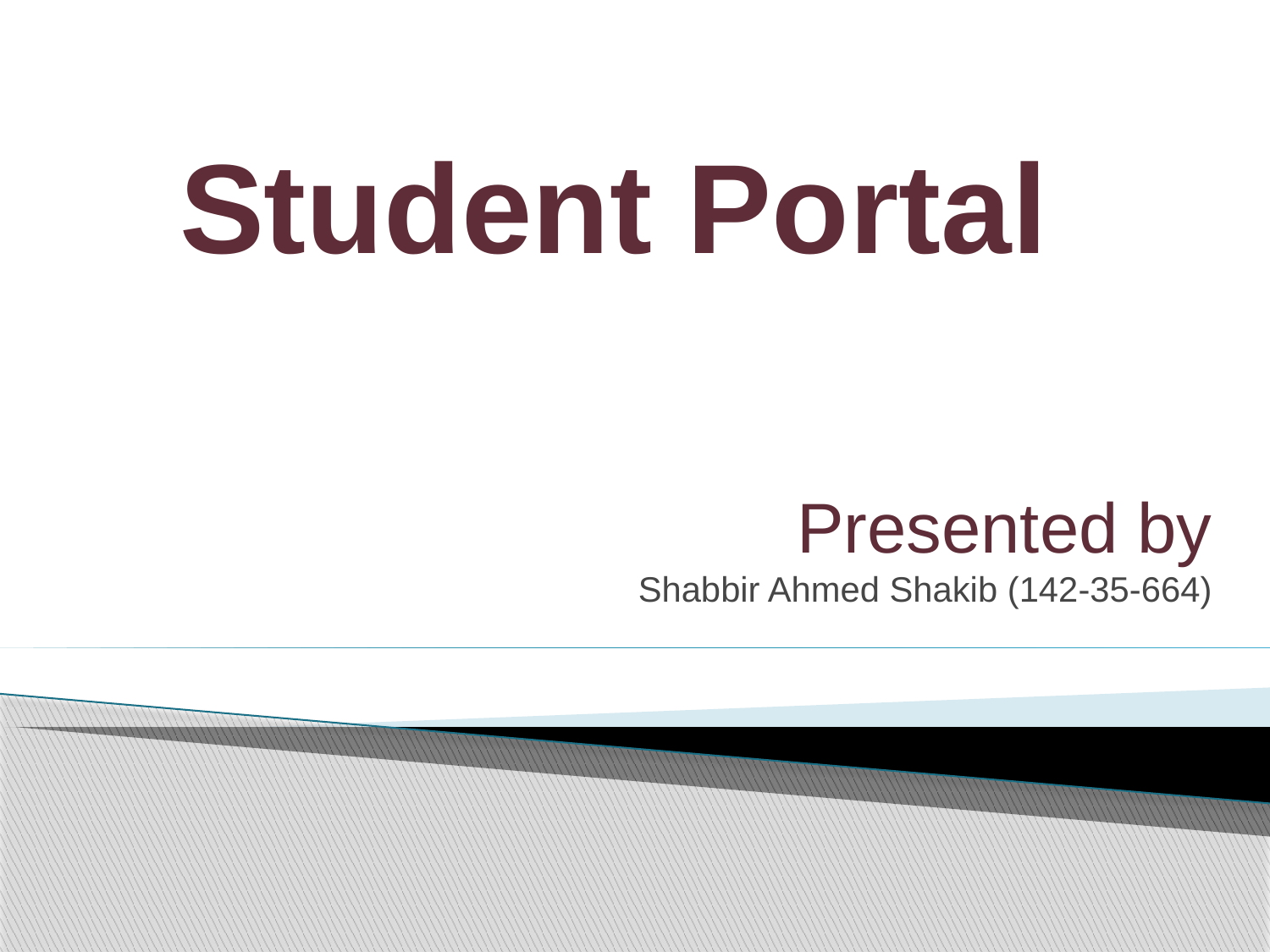

# Student Portal
Presented by
Shabbir Ahmed Shakib (142-35-664)